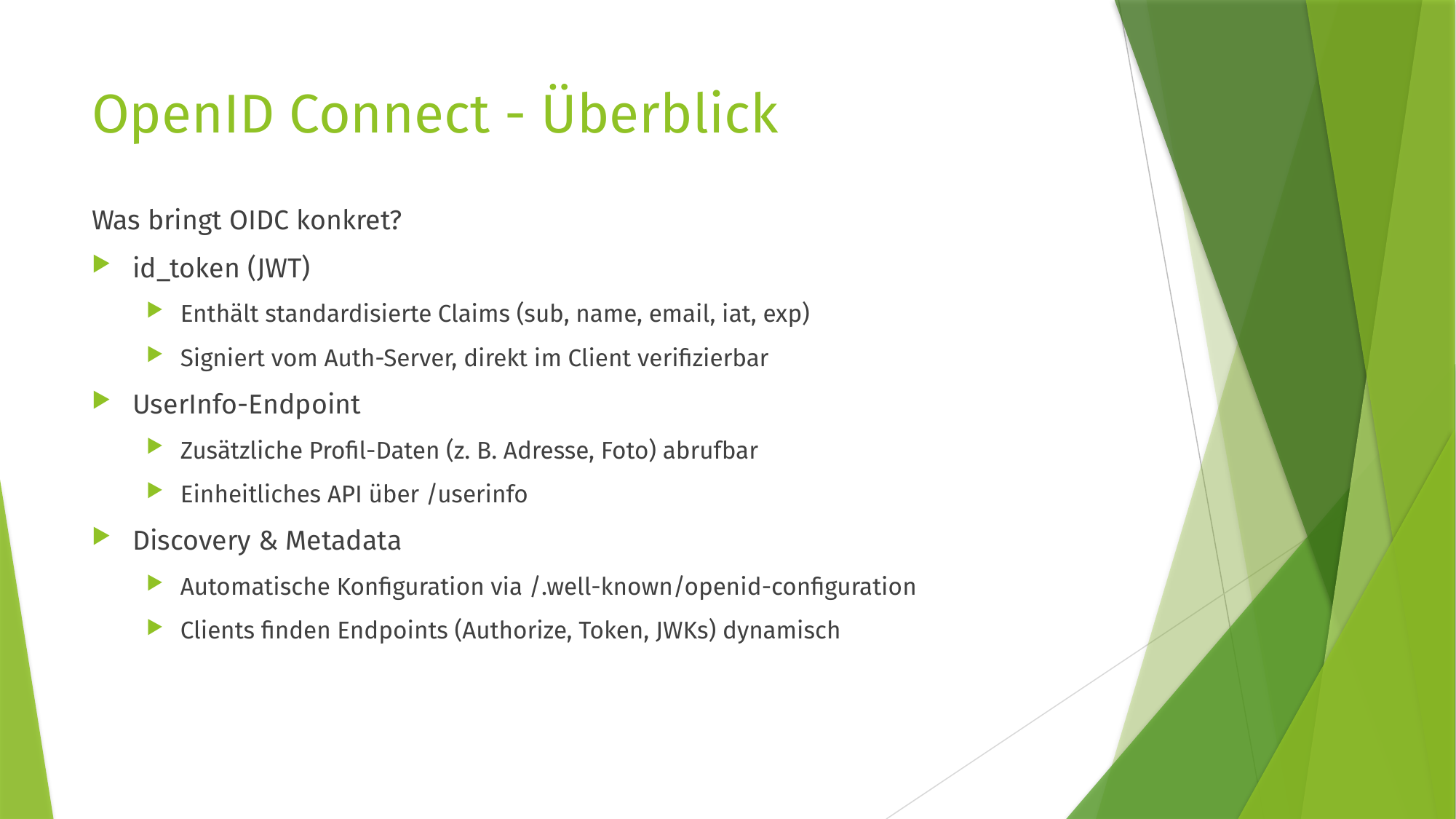

# OpenID Connect - Überblick
Was bringt OIDC konkret?
id_token (JWT)
Enthält standardisierte Claims (sub, name, email, iat, exp)
Signiert vom Auth-Server, direkt im Client verifizierbar
UserInfo-Endpoint
Zusätzliche Profil-Daten (z. B. Adresse, Foto) abrufbar
Einheitliches API über /userinfo
Discovery & Metadata
Automatische Konfiguration via /.well-known/openid-configuration
Clients finden Endpoints (Authorize, Token, JWKs) dynamisch